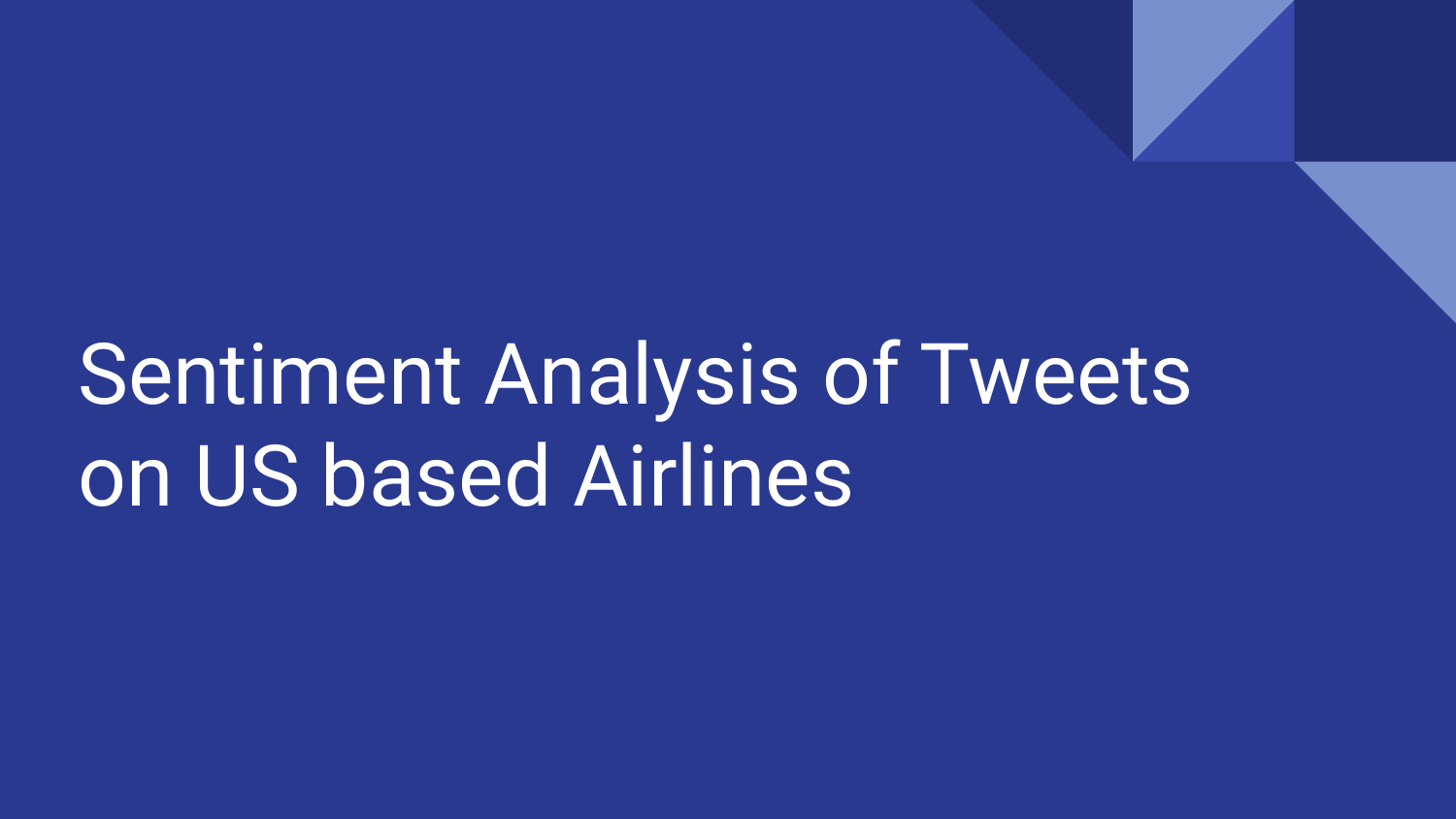

# Sentiment Analysis of Tweets on US based Airlines